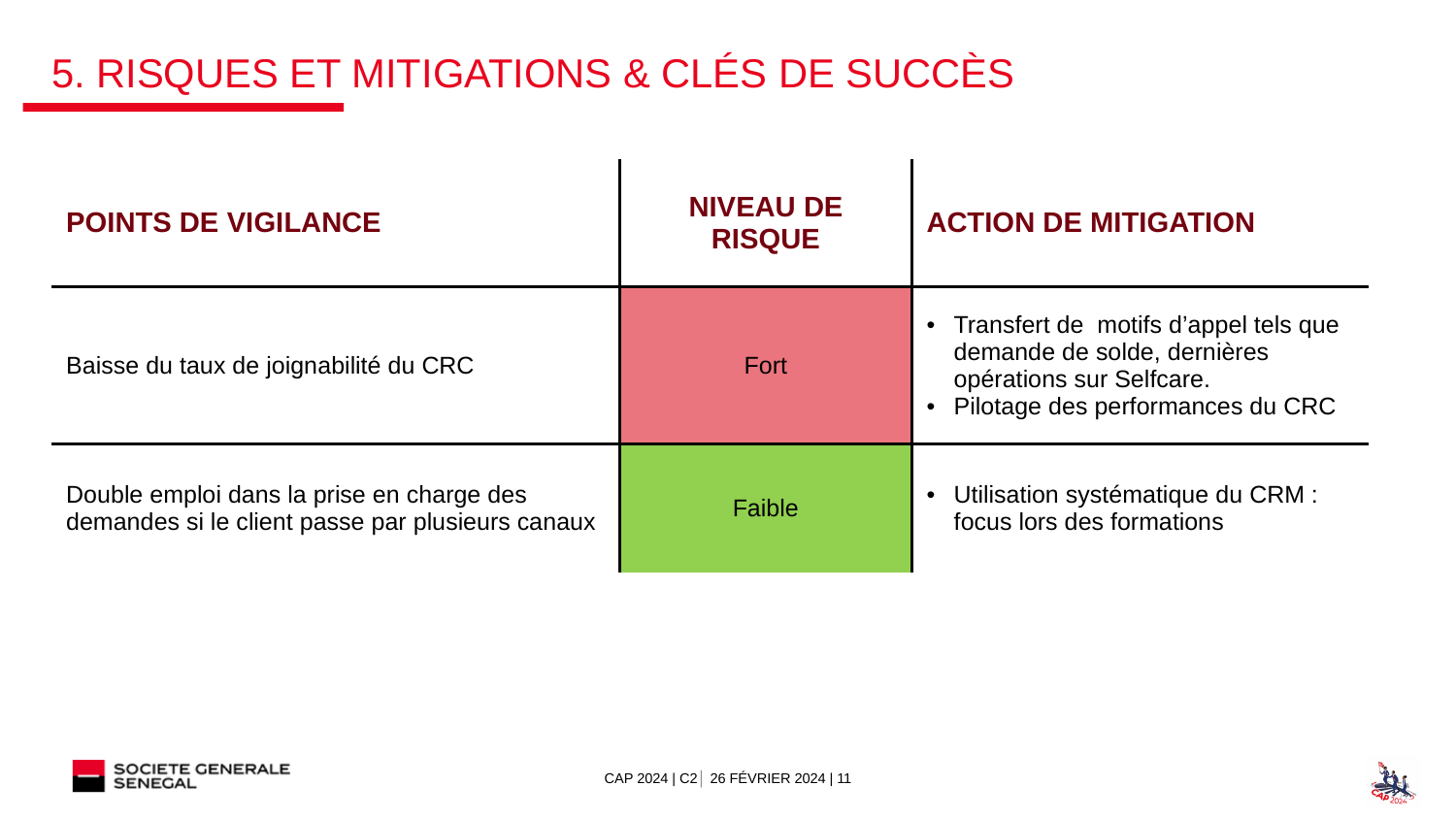

# 5. Risques et mitigations & clés de succès
| POINTS DE VIGILANCE | NIVEAU DE RISQUE | ACTION DE MITIGATION |
| --- | --- | --- |
| Baisse du taux de joignabilité du CRC | Fort | Transfert de motifs d’appel tels que demande de solde, dernières opérations sur Selfcare. Pilotage des performances du CRC |
| Double emploi dans la prise en charge des demandes si le client passe par plusieurs canaux | Faible | Utilisation systématique du CRM : focus lors des formations |